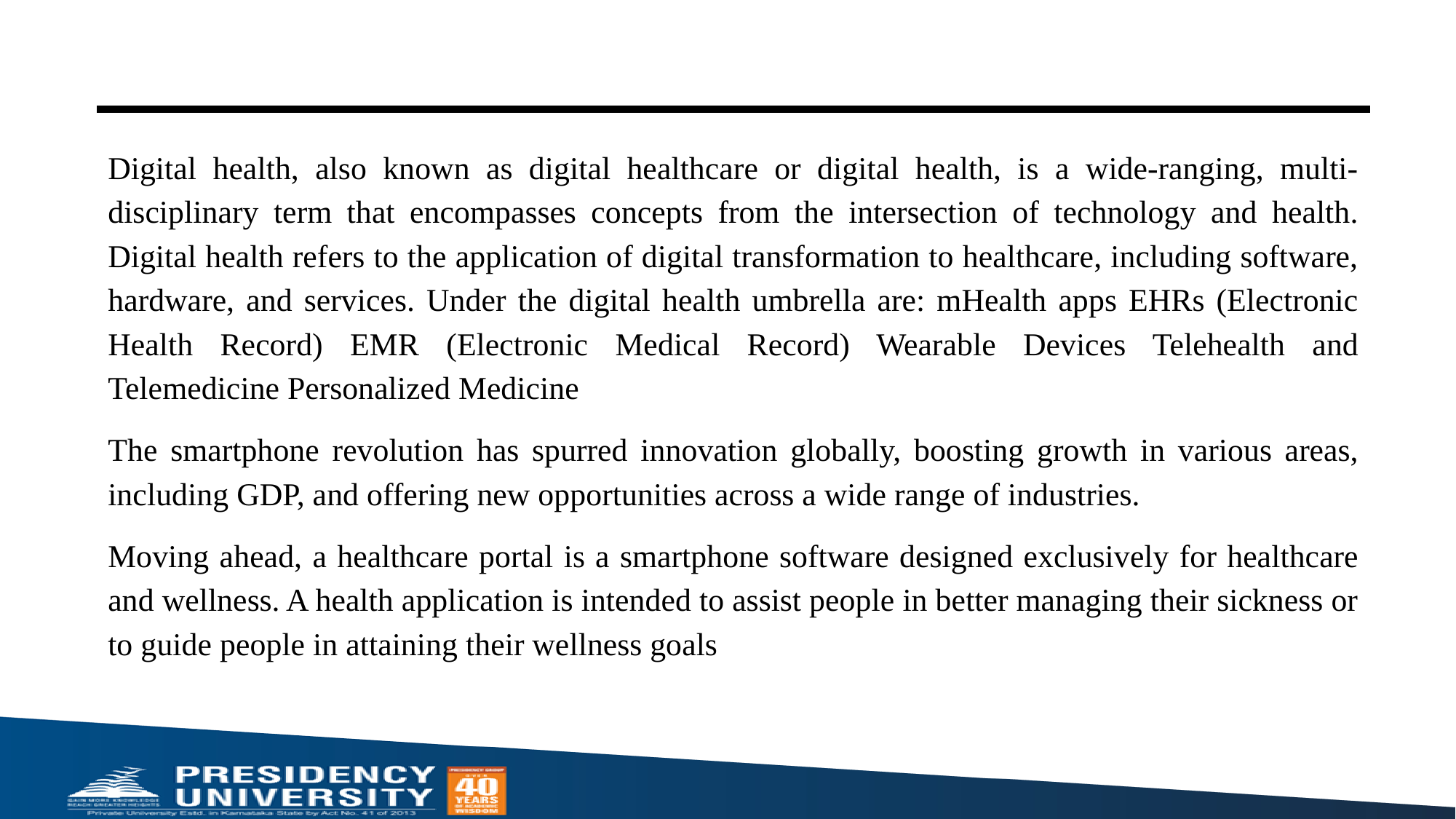

Digital health, also known as digital healthcare or digital health, is a wide-ranging, multi-disciplinary term that encompasses concepts from the intersection of technology and health. Digital health refers to the application of digital transformation to healthcare, including software, hardware, and services. Under the digital health umbrella are: mHealth apps EHRs (Electronic Health Record) EMR (Electronic Medical Record) Wearable Devices Telehealth and Telemedicine Personalized Medicine
The smartphone revolution has spurred innovation globally, boosting growth in various areas, including GDP, and offering new opportunities across a wide range of industries.
Moving ahead, a healthcare portal is a smartphone software designed exclusively for healthcare and wellness. A health application is intended to assist people in better managing their sickness or to guide people in attaining their wellness goals